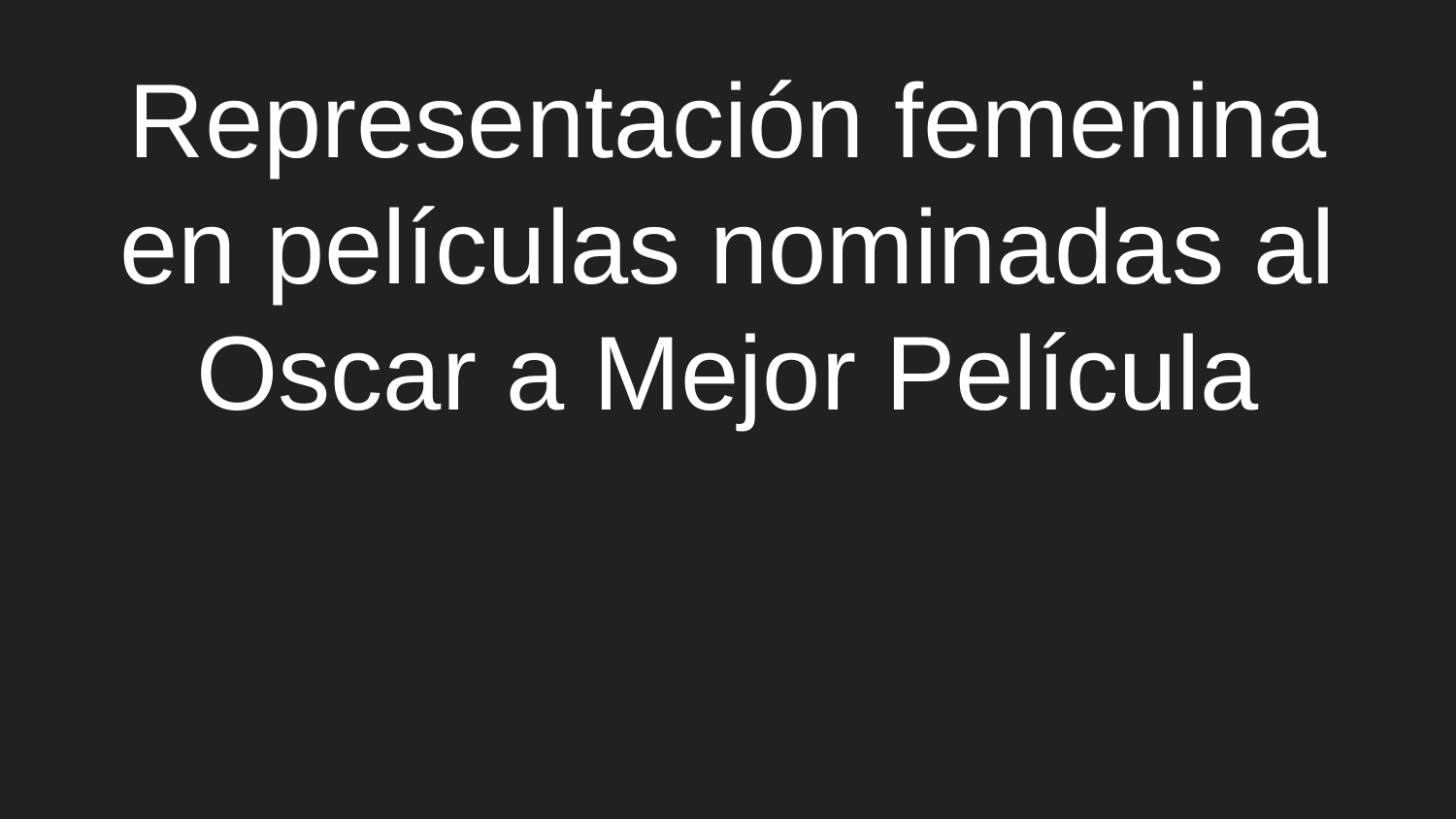

# Representación femenina en películas nominadas al Oscar a Mejor Película